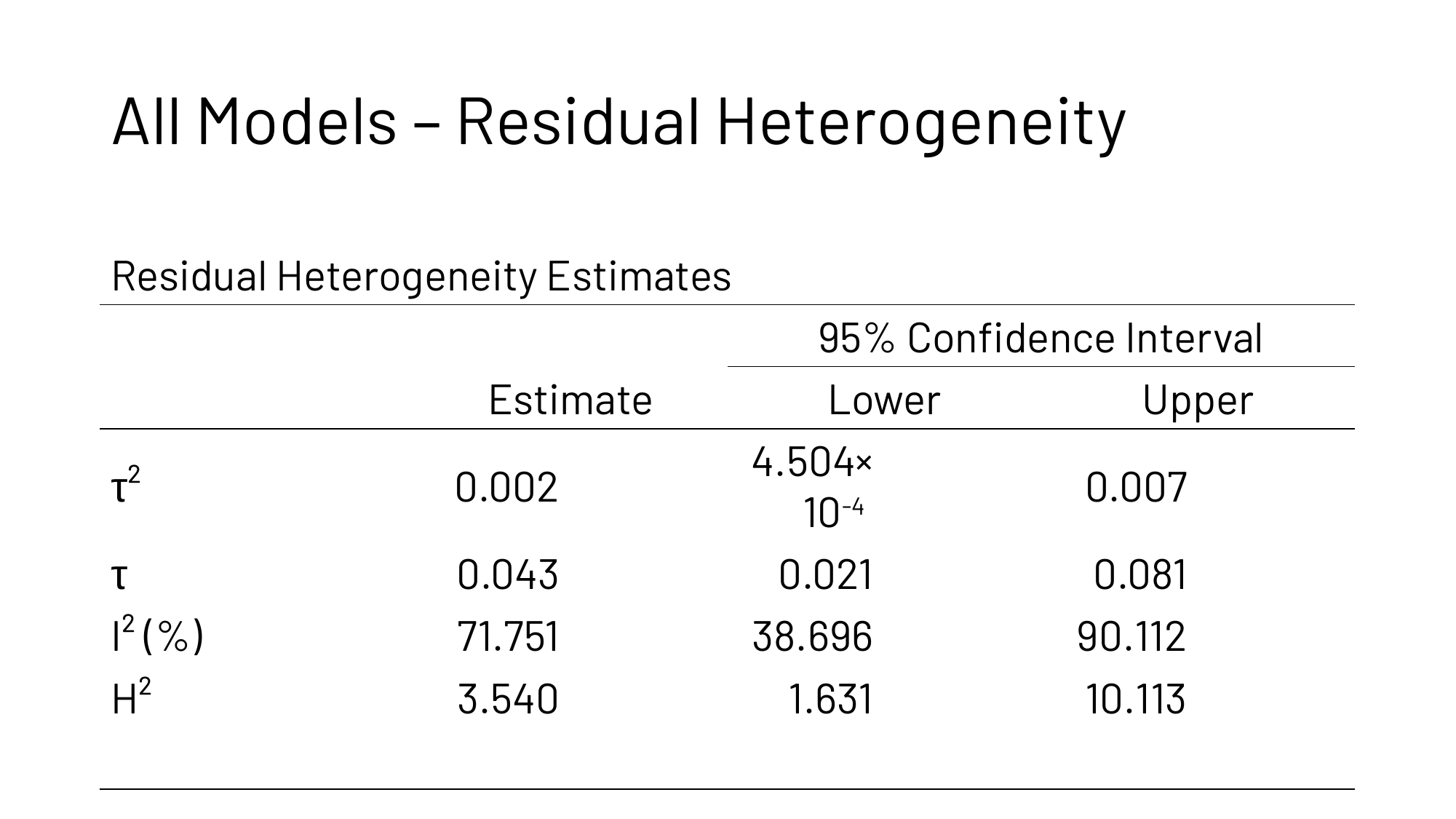

# All Models – Residual Heterogeneity
| Residual Heterogeneity Estimates |  |  |  |  |  |  |  |
| --- | --- | --- | --- | --- | --- | --- | --- |
|  |  |  |  | 95% Confidence Interval |  |  |  |
|  |  | Estimate |  | Lower |  | Upper |  |
| τ² |  | 0.002 |  | 4.504×10-4 |  | 0.007 |  |
| τ |  | 0.043 |  | 0.021 |  | 0.081 |  |
| I² (%) |  | 71.751 |  | 38.696 |  | 90.112 |  |
| H² |  | 3.540 |  | 1.631 |  | 10.113 |  |
|  |  |  |  |  |  |  |  |